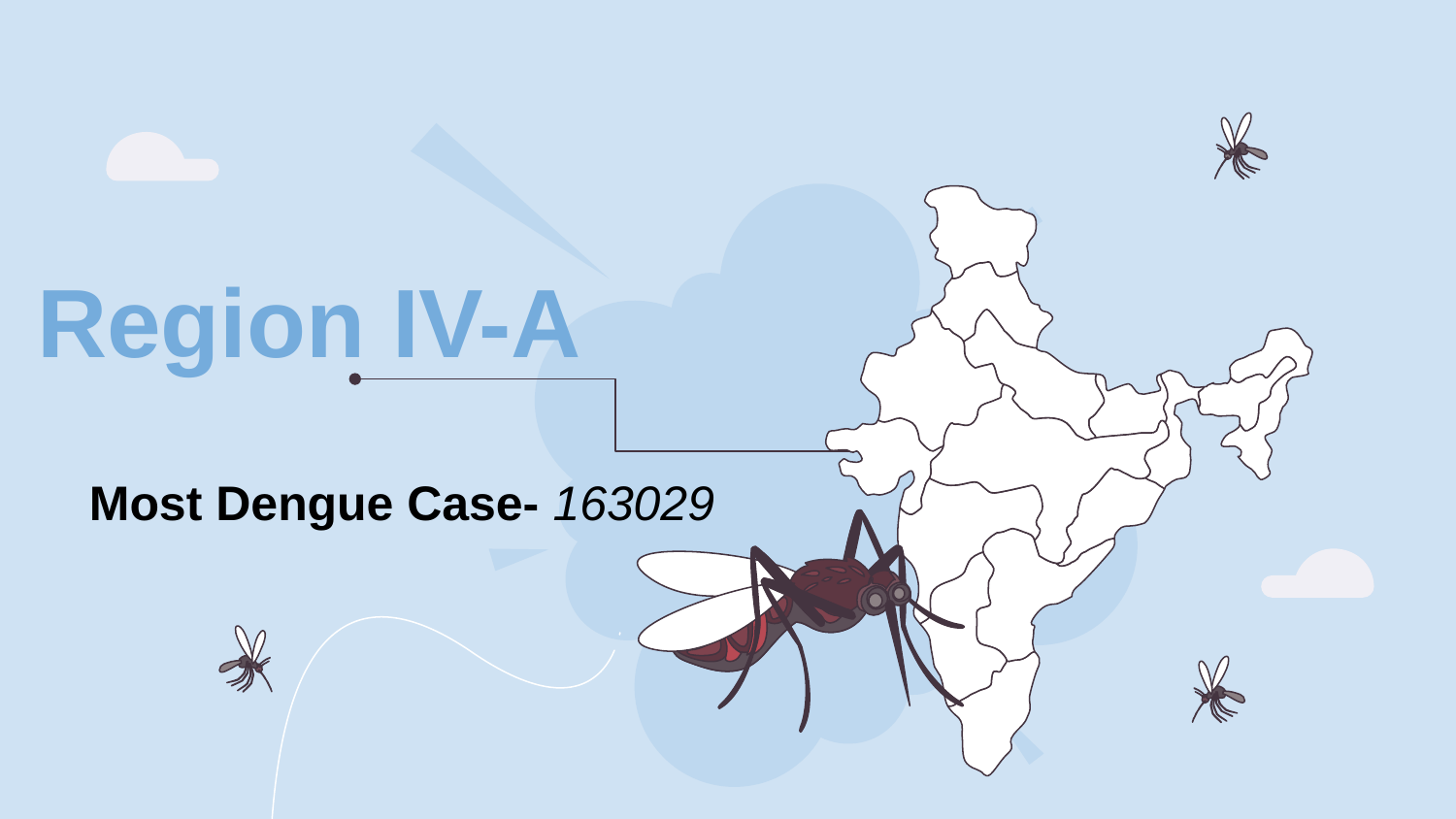

# Region IV-A

Most Dengue Case- 163029